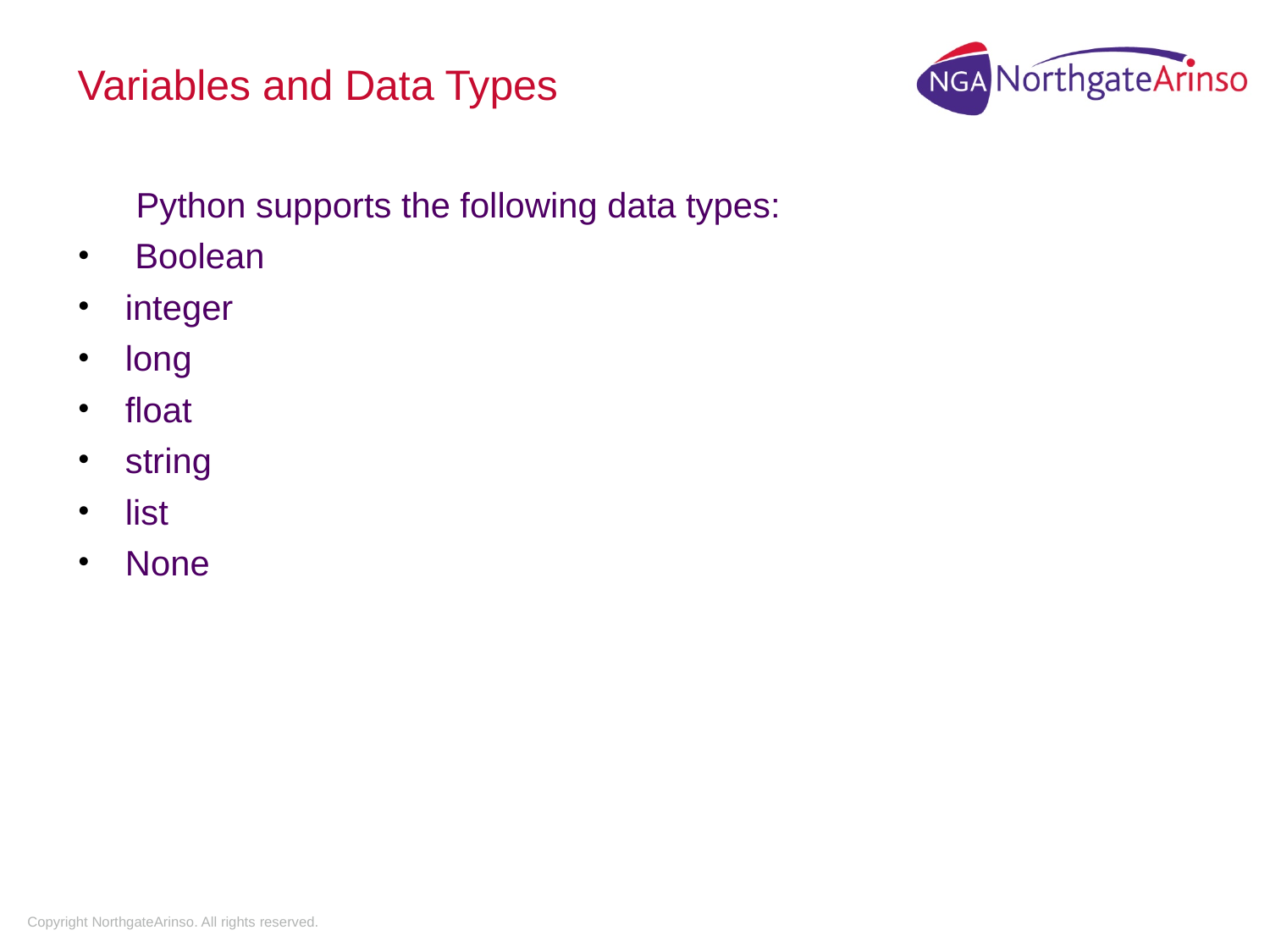

# Variables and Data Types
      Python supports the following data types:
 Boolean
integer
long
float
string
list
None